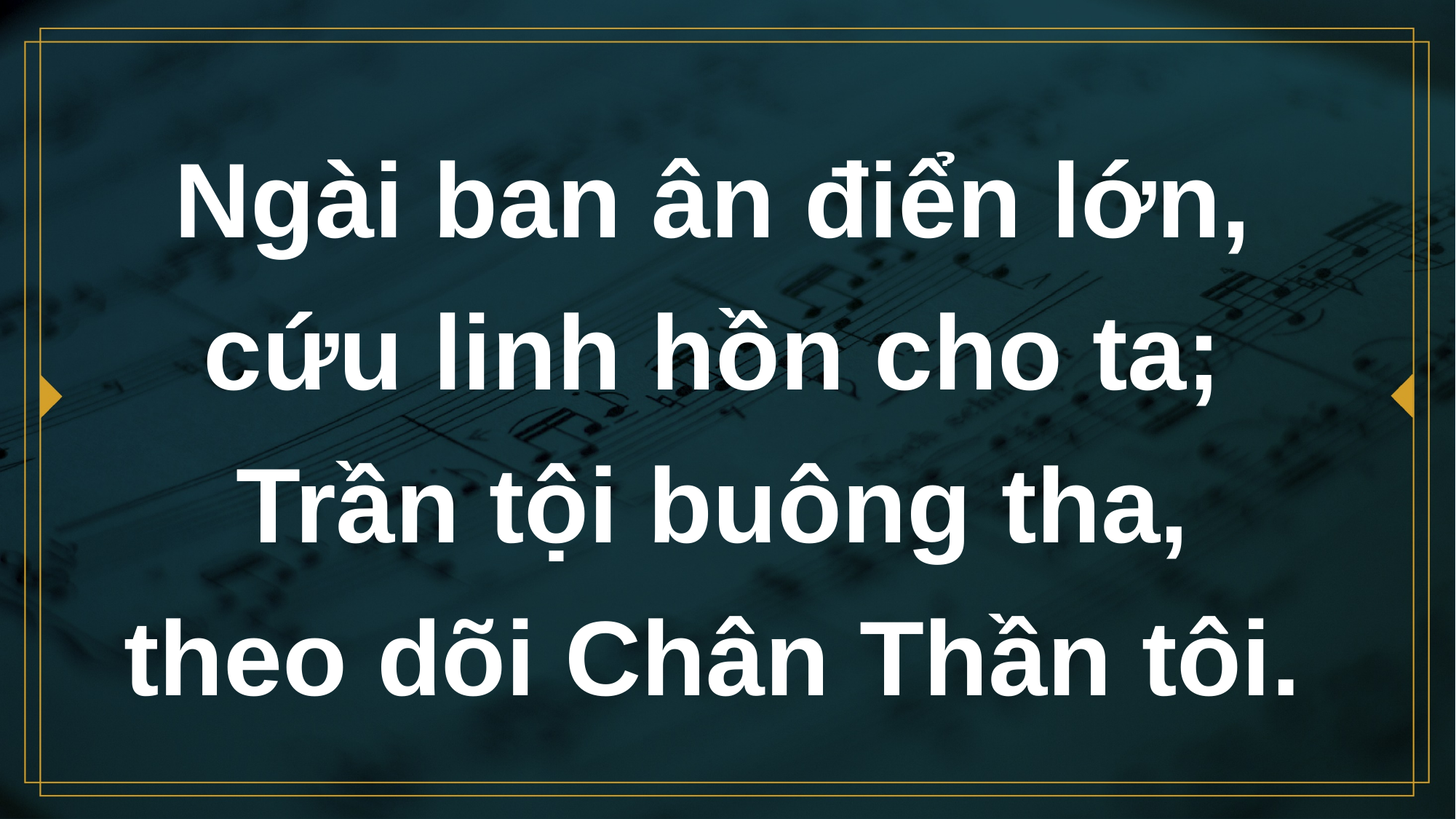

# Ngài ban ân điển lớn, cứu linh hồn cho ta; Trần tội buông tha, theo dõi Chân Thần tôi.